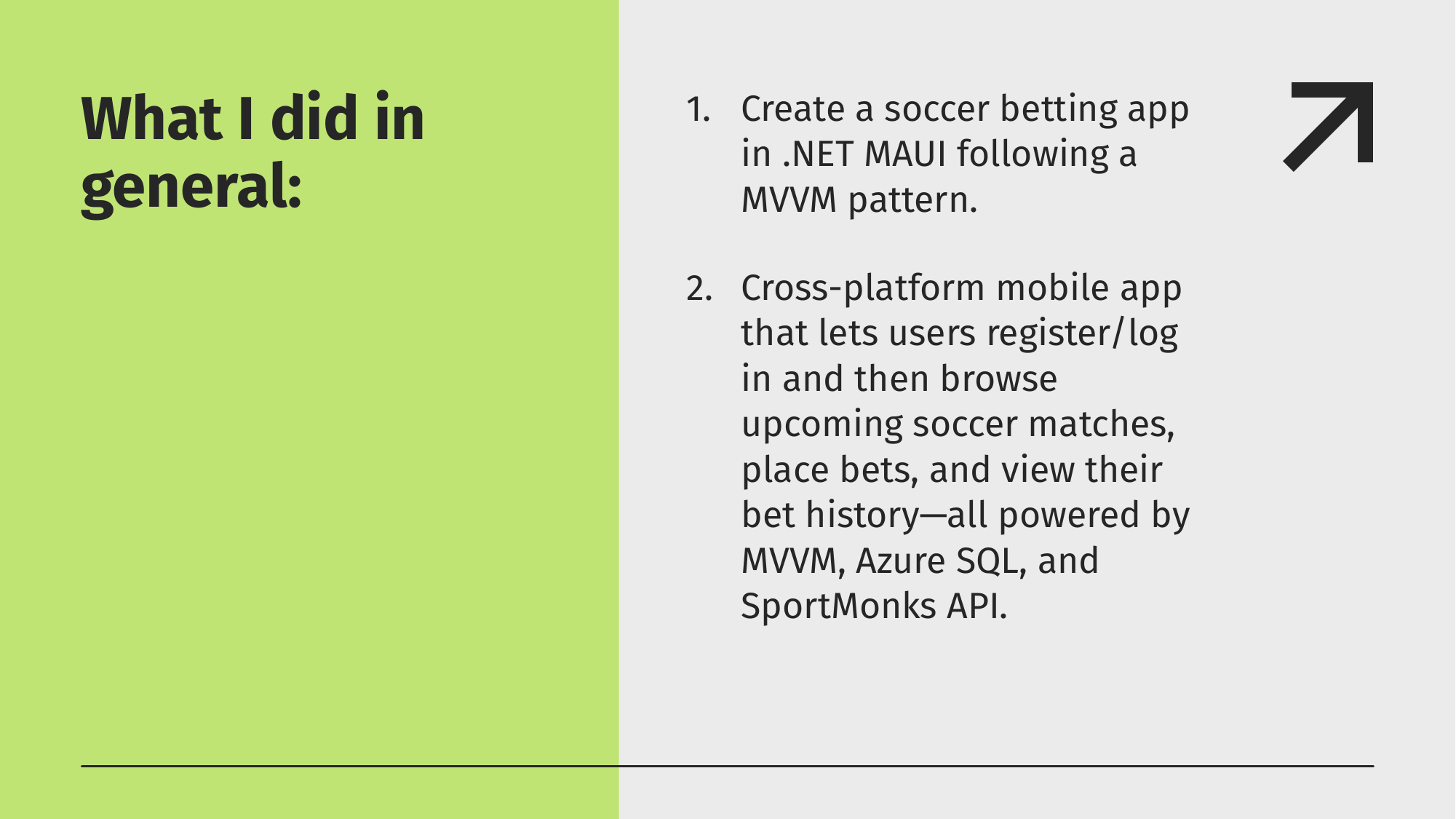

# What I did in general:
Create a soccer betting app in .NET MAUI following a MVVM pattern.
Cross-platform mobile app that lets users register/log in and then browse upcoming soccer matches, place bets, and view their bet history—all powered by MVVM, Azure SQL, and SportMonks API.